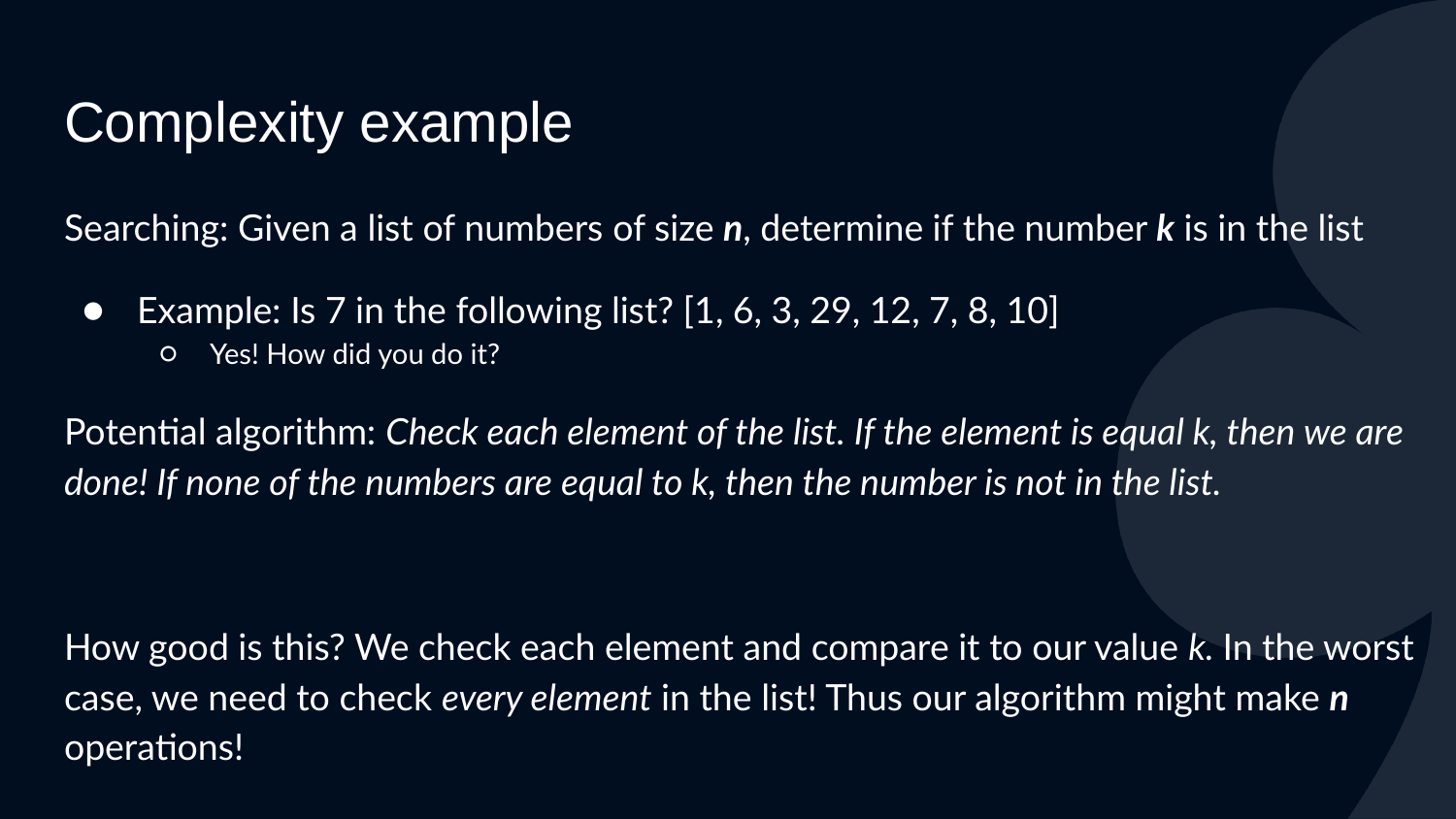

# Complexity example
Searching: Given a list of numbers of size n, determine if the number k is in the list
Example: Is 7 in the following list? [1, 6, 3, 29, 12, 7, 8, 10]
Yes! How did you do it?
Potential algorithm: Check each element of the list. If the element is equal k, then we are done! If none of the numbers are equal to k, then the number is not in the list.

How good is this? We check each element and compare it to our value k. In the worst case, we need to check every element in the list! Thus our algorithm might make n operations!